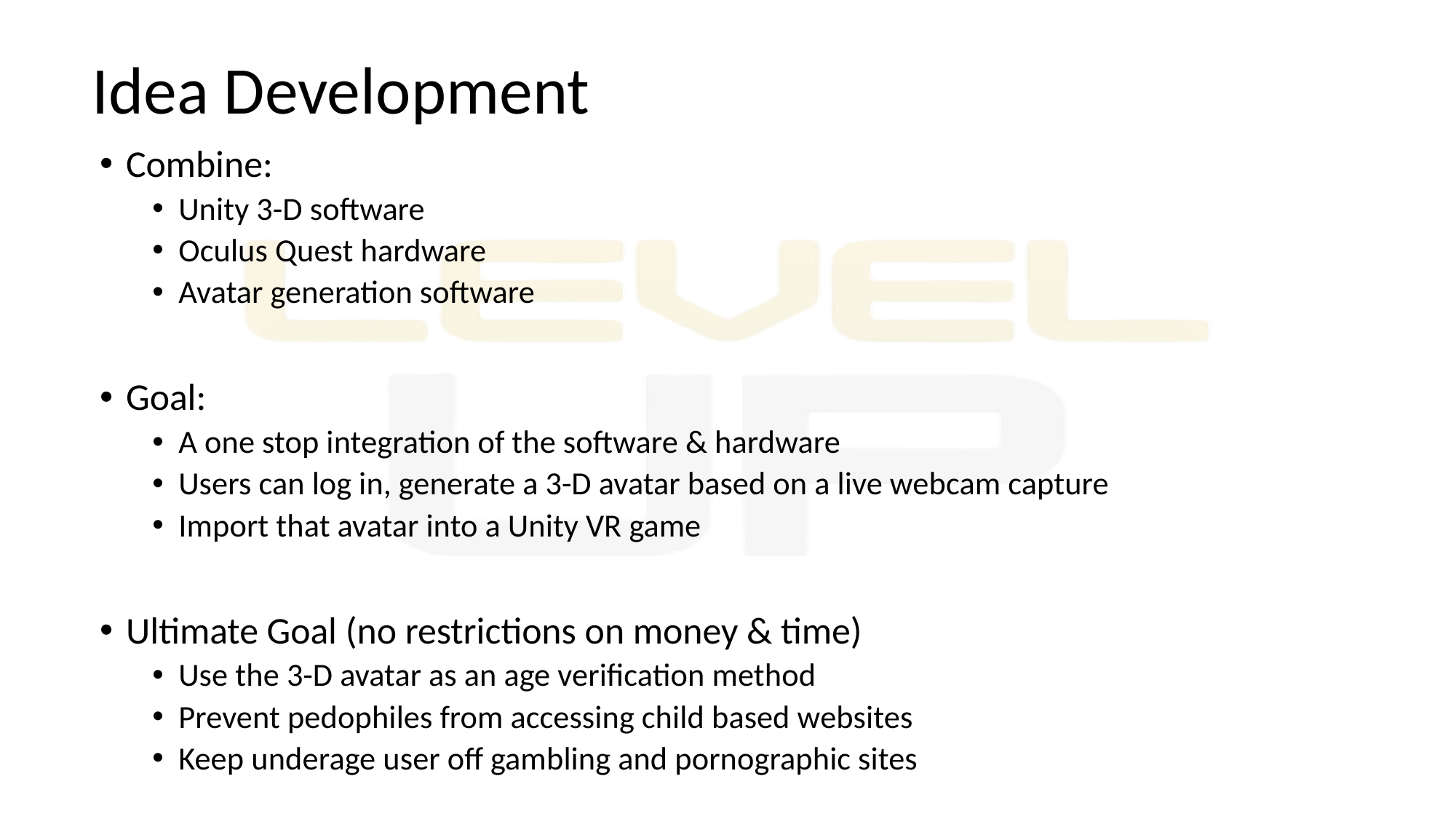

# Idea Development
Combine:
Unity 3-D software
Oculus Quest hardware
Avatar generation software

Goal:
A one stop integration of the software & hardware
Users can log in, generate a 3-D avatar based on a live webcam capture
Import that avatar into a Unity VR game

Ultimate Goal (no restrictions on money & time)
Use the 3-D avatar as an age verification method
Prevent pedophiles from accessing child based websites
Keep underage user off gambling and pornographic sites